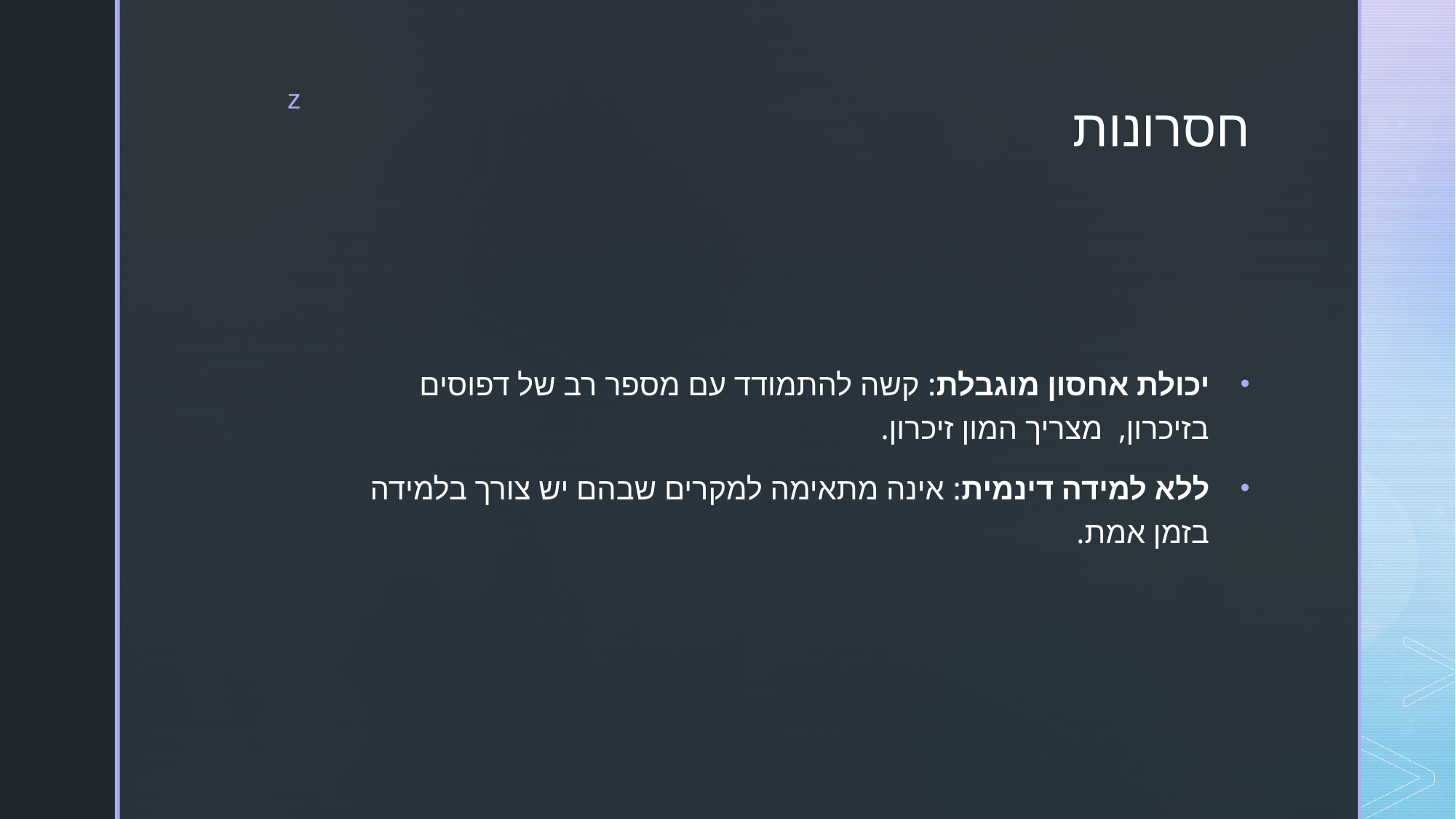

# חסרונות
יכולת אחסון מוגבלת: קשה להתמודד עם מספר רב של דפוסים בזיכרון,  מצריך המון זיכרון.
ללא למידה דינמית: אינה מתאימה למקרים שבהם יש צורך בלמידה בזמן אמת.